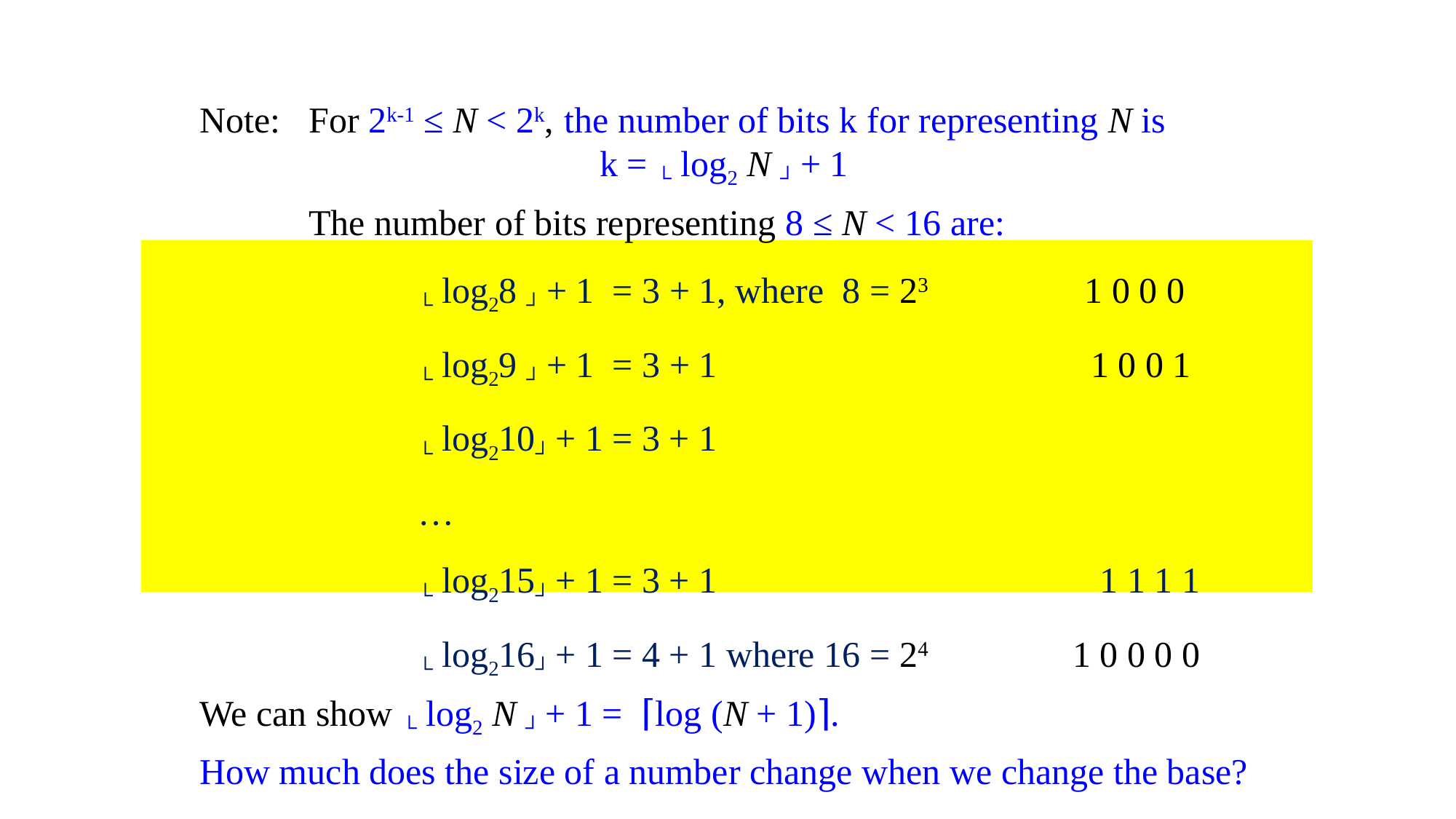

Note:	For 2k-1 ≤ N < 2k,  the number of bits k for representing N is          			        k = └ log2 N ┘ + 1
	The number of bits representing 8 ≤ N < 16 are:
		└ log28 ┘ + 1  = 3 + 1, where  8 = 23                  1 0 0 0
		└ log29 ┘ + 1  = 3 + 1 				  1 0 0 1
		└ log210┘ + 1 = 3 + 1
		…
		└ log215┘ + 1 = 3 + 1			   	   1 1 1 1
		└ log216┘ + 1 = 4 + 1 where 16 = 24  		1 0 0 0 0
We can show └ log2 N ┘ + 1 =  ⌈log (N + 1)⌉.
How much does the size of a number change when we change the base?